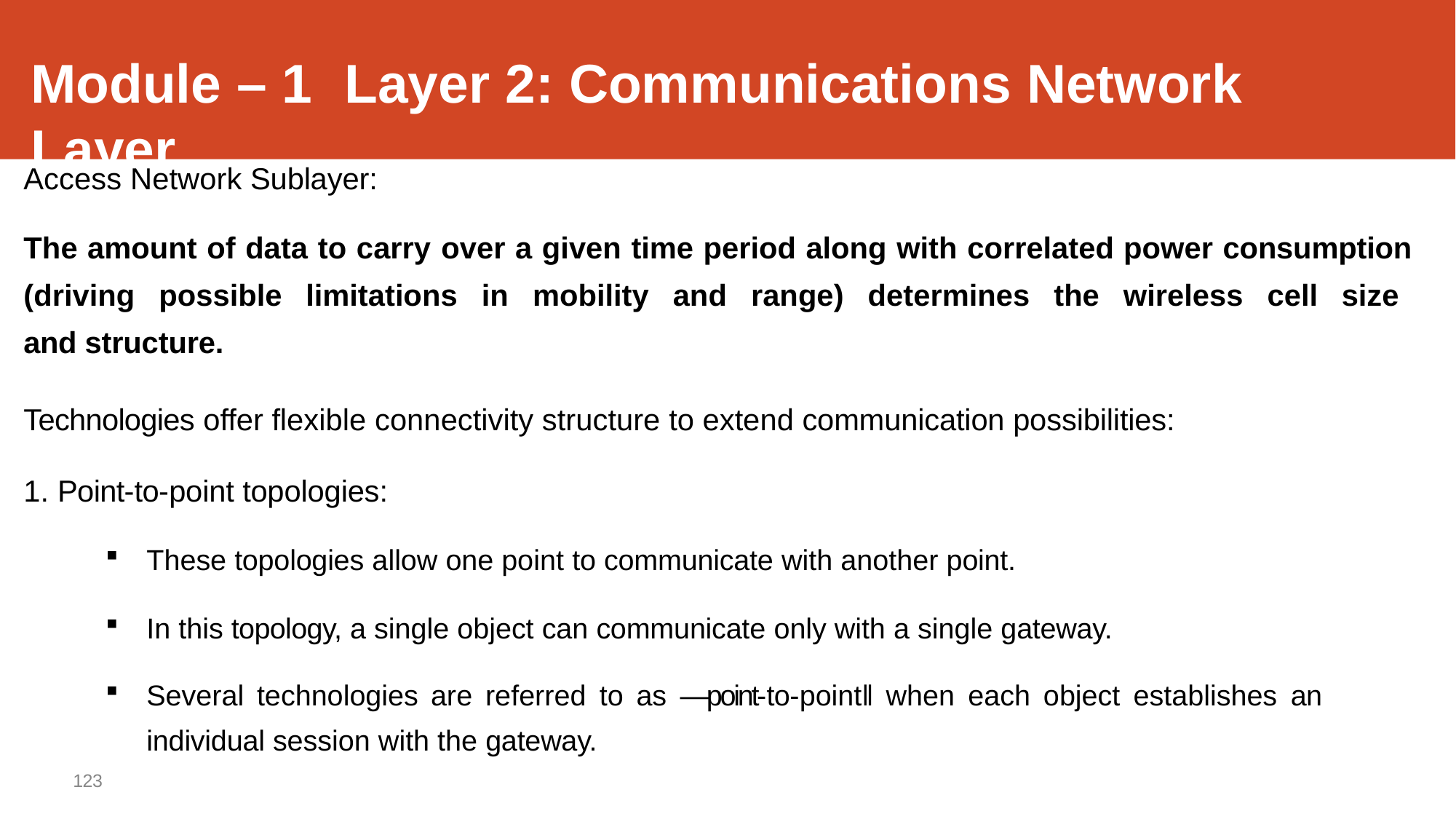

# Module – 1	Layer 2: Communications Network Layer
Access Network Sublayer:
The amount of data to carry over a given time period along with correlated power consumption (driving  possible  limitations  in  mobility  and  range)  determines  the  wireless  cell  size  and structure.
Technologies offer flexible connectivity structure to extend communication possibilities:
1. Point-to-point topologies:
These topologies allow one point to communicate with another point.
In this topology, a single object can communicate only with a single gateway.
Several technologies are referred to as ―point-to-point‖ when each object establishes an individual session with the gateway.
123